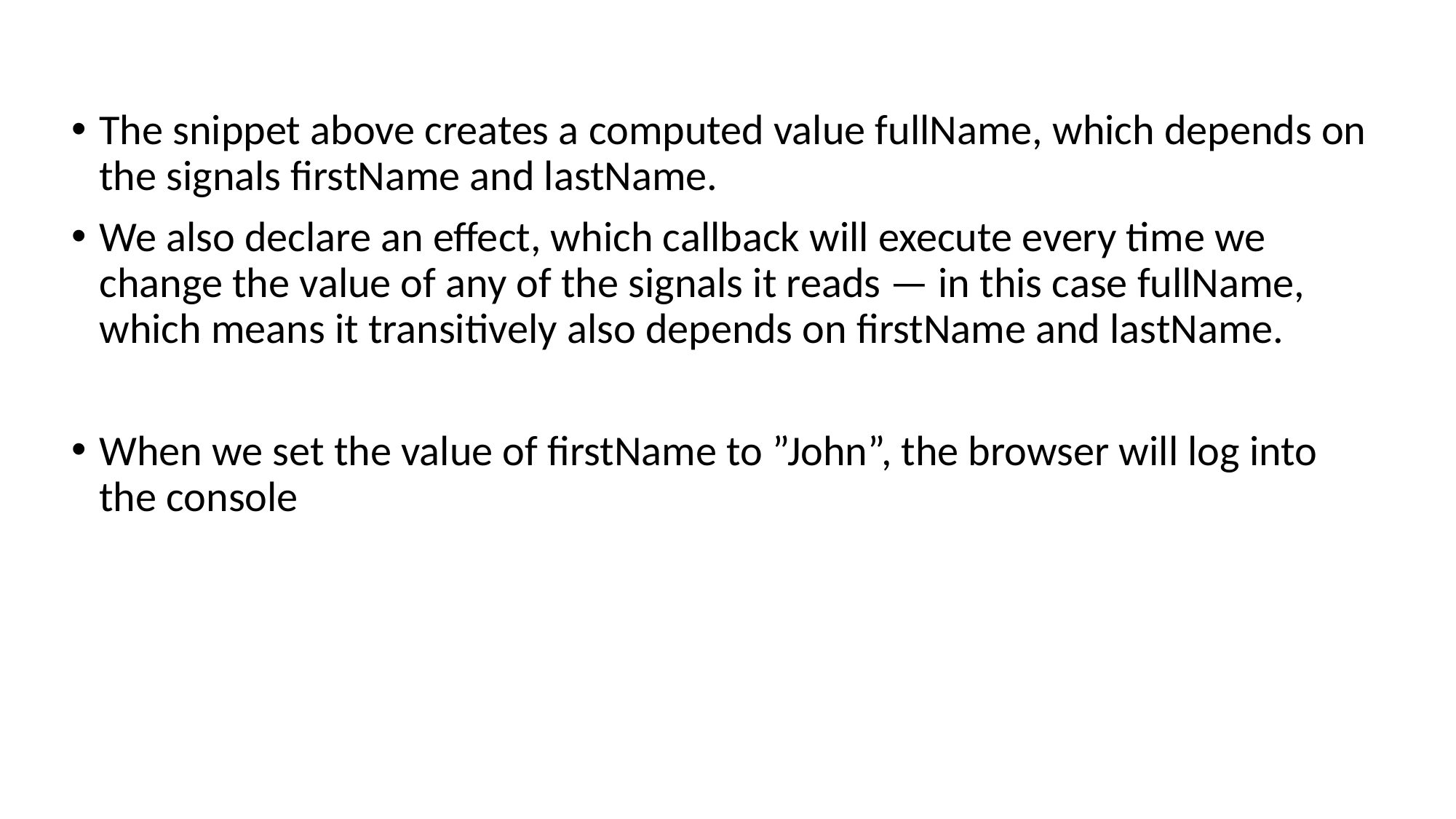

The snippet above creates a computed value fullName, which depends on the signals firstName and lastName.
We also declare an effect, which callback will execute every time we change the value of any of the signals it reads — in this case fullName, which means it transitively also depends on firstName and lastName.

When we set the value of firstName to ”John”, the browser will log into the console